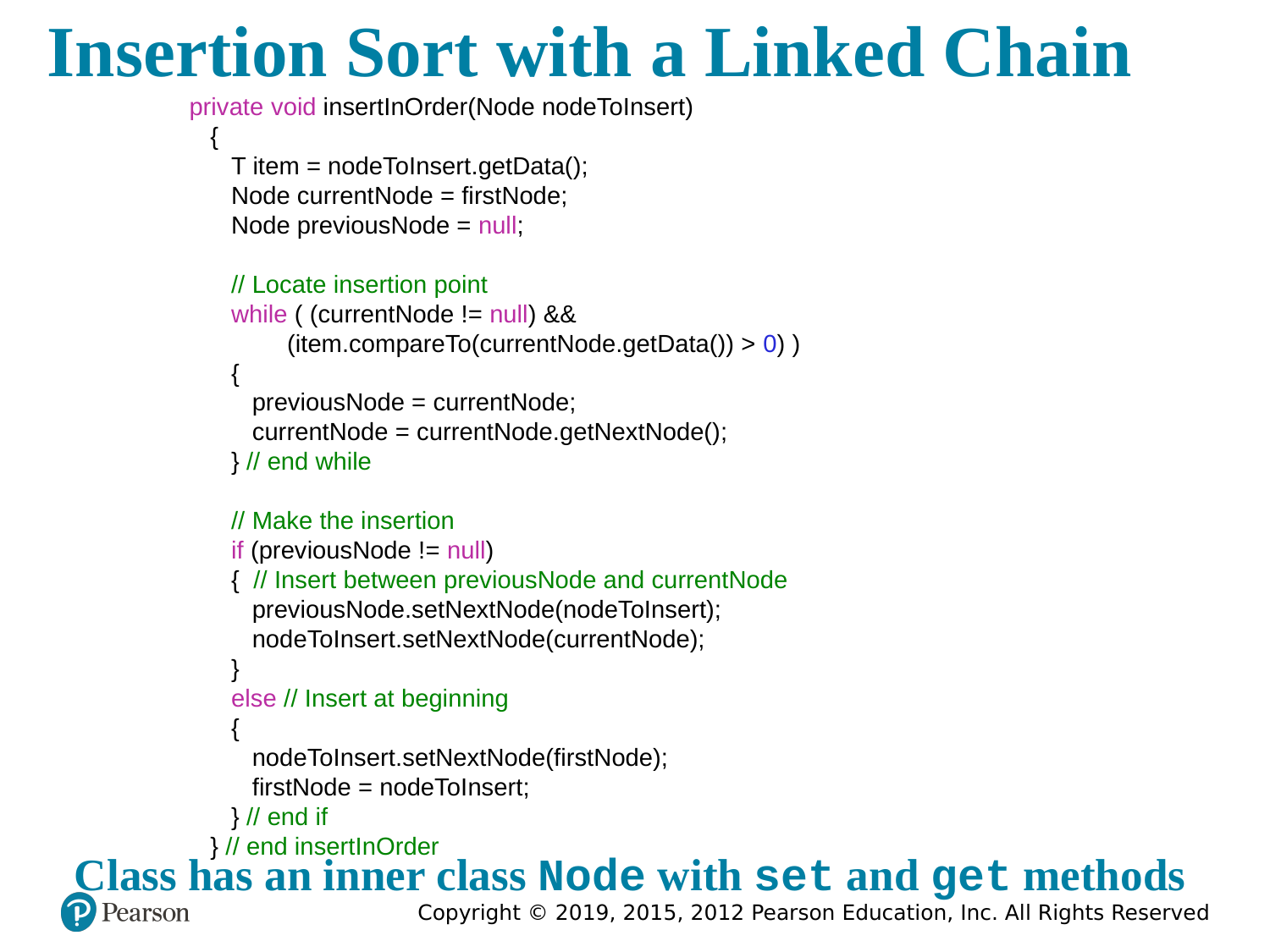

# Insertion Sort with a Linked Chain
private void insertInOrder(Node nodeToInsert)
   {
      T item = nodeToInsert.getData();
      Node currentNode = firstNode;
      Node previousNode = null;

      // Locate insertion point
      while ( (currentNode != null) &&
              (item.compareTo(currentNode.getData()) > 0) )
      {
         previousNode = currentNode;
         currentNode = currentNode.getNextNode();
      } // end while

      // Make the insertion
      if (previousNode != null)
      {  // Insert between previousNode and currentNode
         previousNode.setNextNode(nodeToInsert);
         nodeToInsert.setNextNode(currentNode);
      }
      else // Insert at beginning
      {
         nodeToInsert.setNextNode(firstNode);
         firstNode = nodeToInsert;
      } // end if
   } // end insertInOrder
Class has an inner class Node with set and get methods